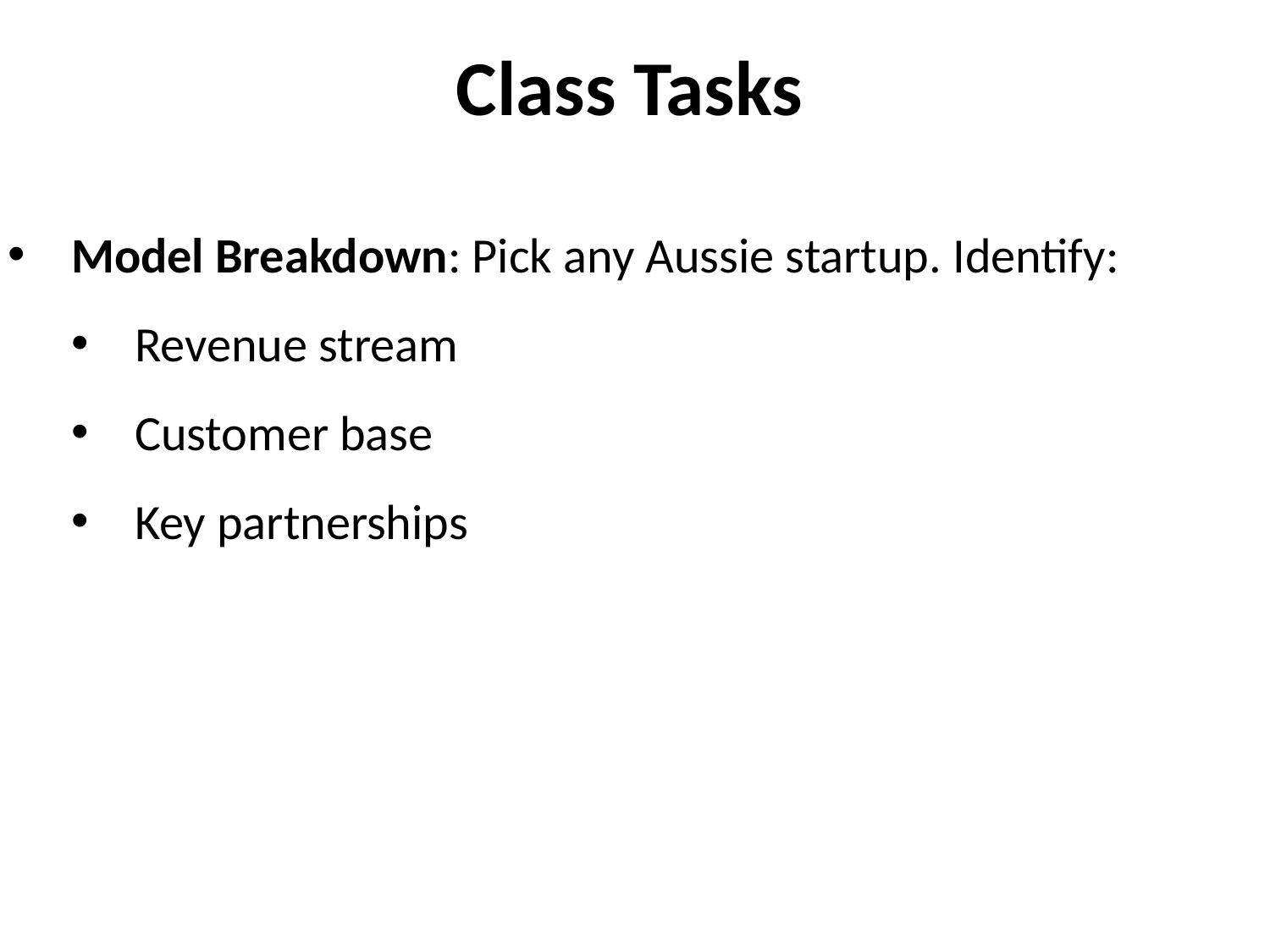

# Class Tasks
Model Breakdown: Pick any Aussie startup. Identify:
Revenue stream
Customer base
Key partnerships